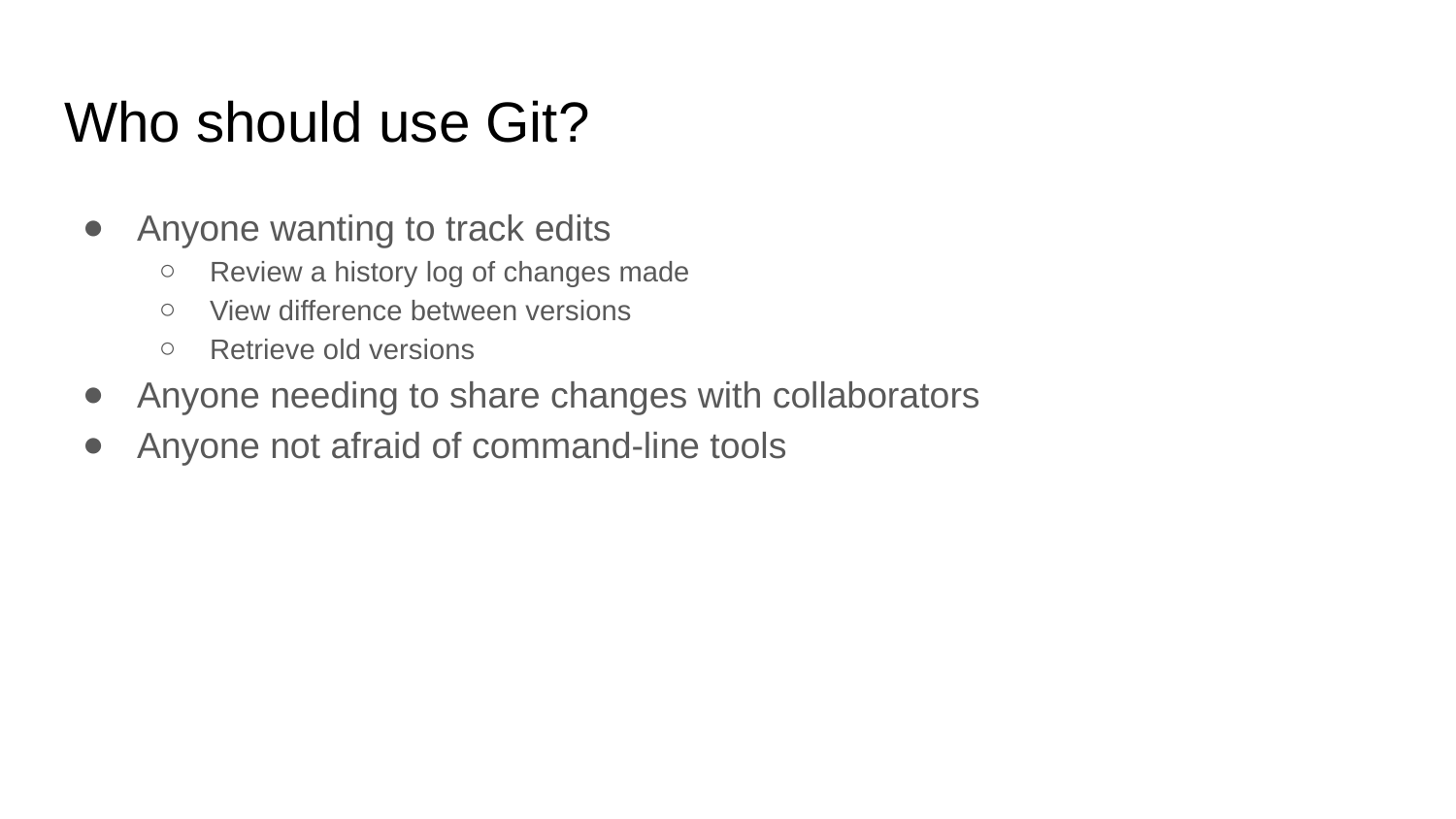

# Who should use Git?

Anyone wanting to track edits
Review a history log of changes made
View difference between versions
Retrieve old versions
Anyone needing to share changes with collaborators
Anyone not afraid of command-line tools